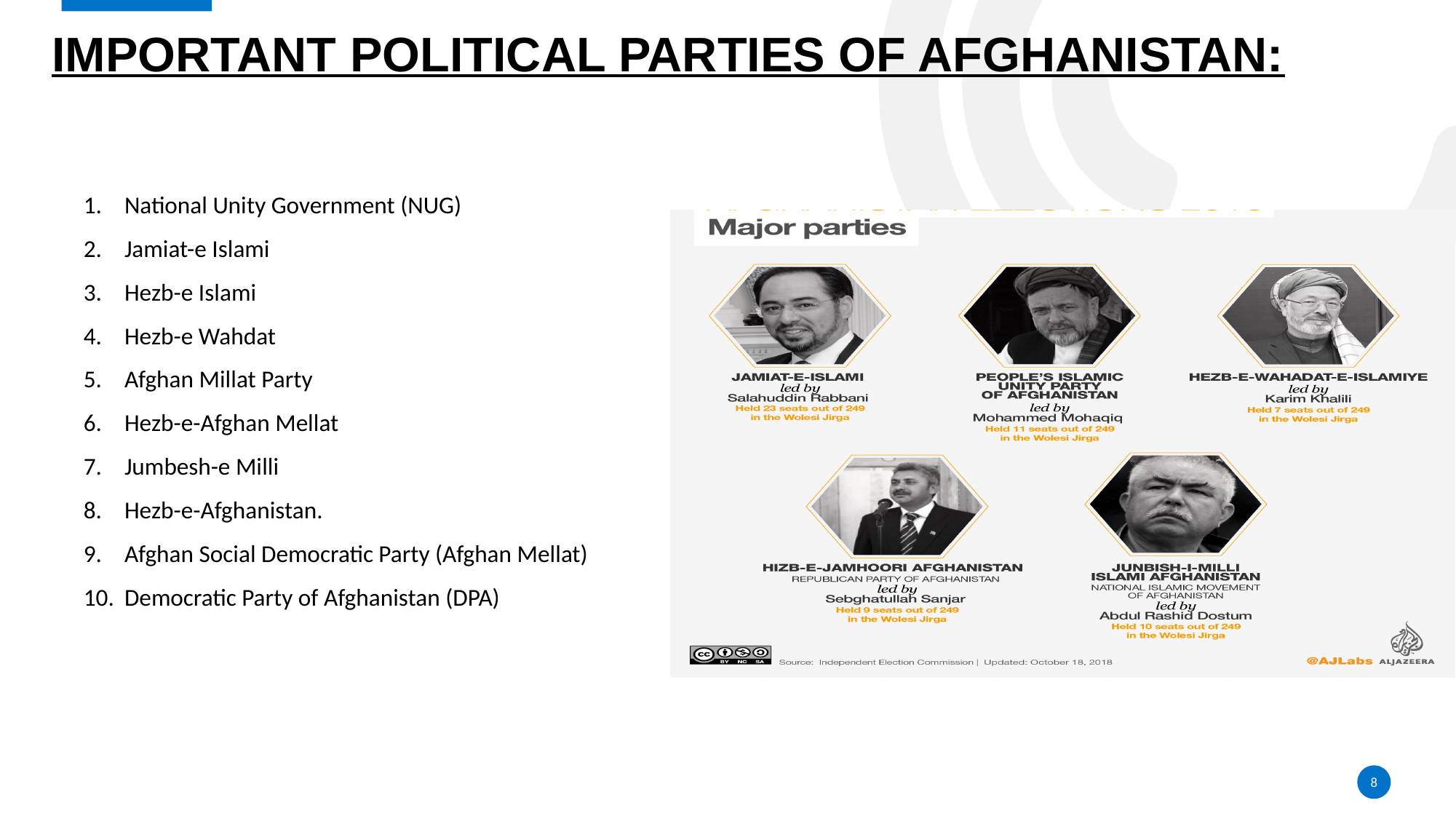

# Important Political Parties of Afghanistan:

National Unity Government (NUG)
Jamiat-e Islami
Hezb-e Islami
Hezb-e Wahdat
Afghan Millat Party
Hezb-e-Afghan Mellat
Jumbesh-e Milli
Hezb-e-Afghanistan.
Afghan Social Democratic Party (Afghan Mellat)
Democratic Party of Afghanistan (DPA)

### Chart

| Category |
|---|

8